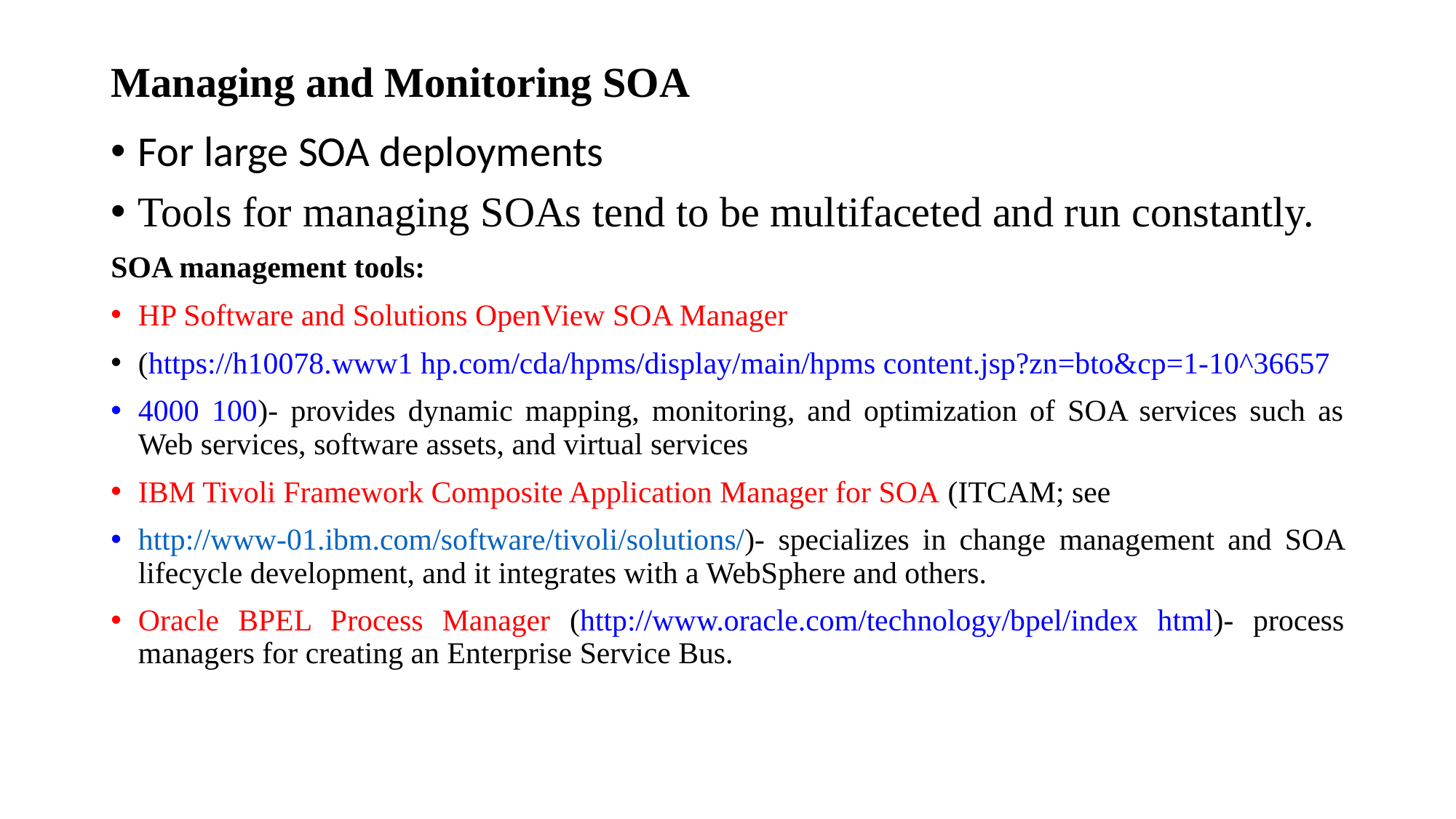

# Managing and Monitoring SOA
For large SOA deployments
Tools for managing SOAs tend to be multifaceted and run constantly.
SOA management tools:
HP Software and Solutions OpenView SOA Manager
(https://h10078.www1 hp.com/cda/hpms/display/main/hpms content.jsp?zn=bto&cp=1-10^36657
4000 100)- provides dynamic mapping, monitoring, and optimization of SOA services such as Web services, software assets, and virtual services
IBM Tivoli Framework Composite Application Manager for SOA (ITCAM; see
http://www-01.ibm.com/software/tivoli/solutions/)- specializes in change management and SOA lifecycle development, and it integrates with a WebSphere and others.
Oracle BPEL Process Manager (http://www.oracle.com/technology/bpel/index html)- process managers for creating an Enterprise Service Bus.